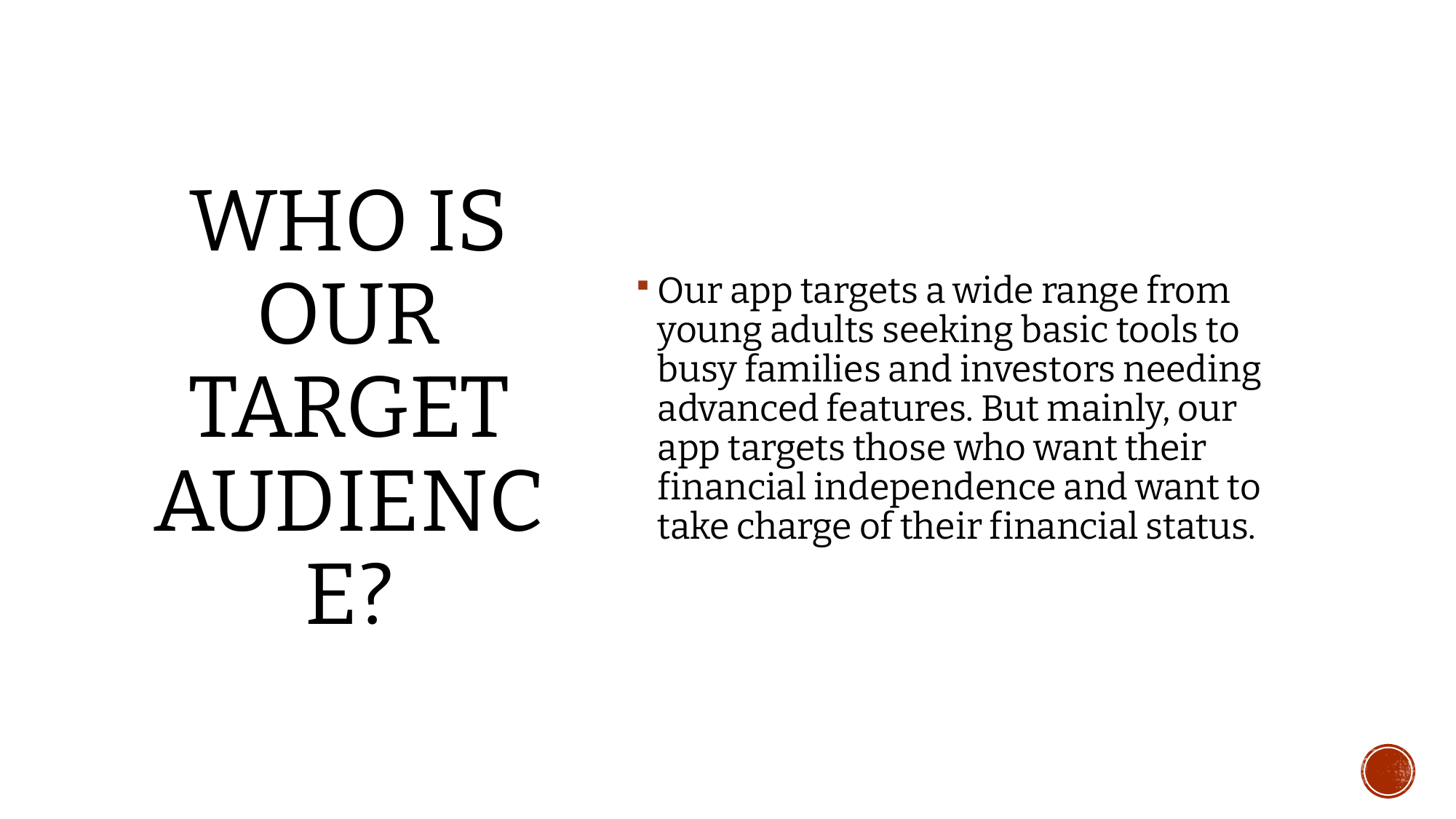

# Who Is our target audIence?
Our app targets a wide range from young adults seeking basic tools to busy families and investors needing advanced features. But mainly, our app targets those who want their financial independence and want to take charge of their financial status.